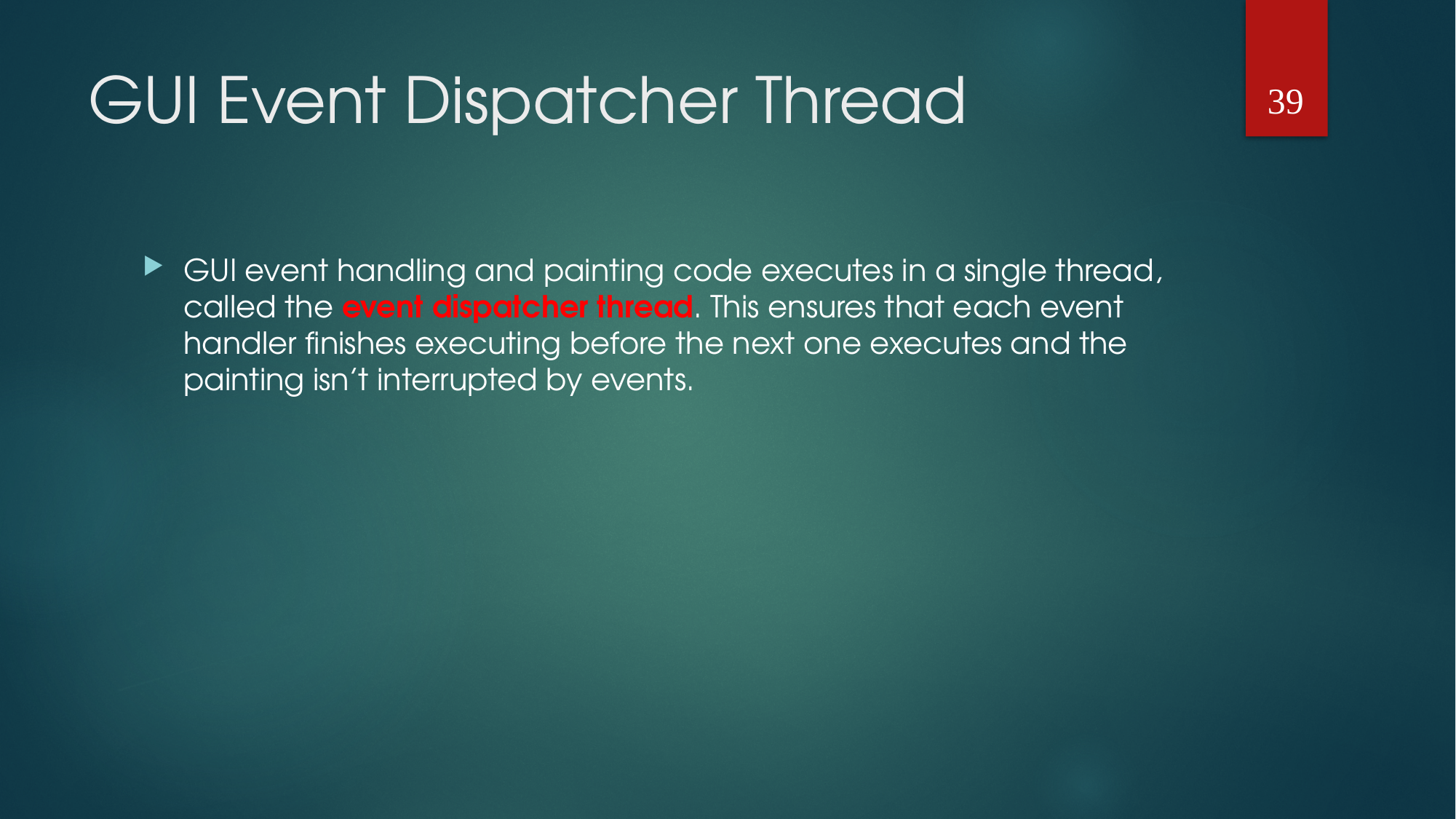

39
# GUI Event Dispatcher Thread
GUI event handling and painting code executes in a single thread, called the event dispatcher thread. This ensures that each event handler finishes executing before the next one executes and the painting isn’t interrupted by events.